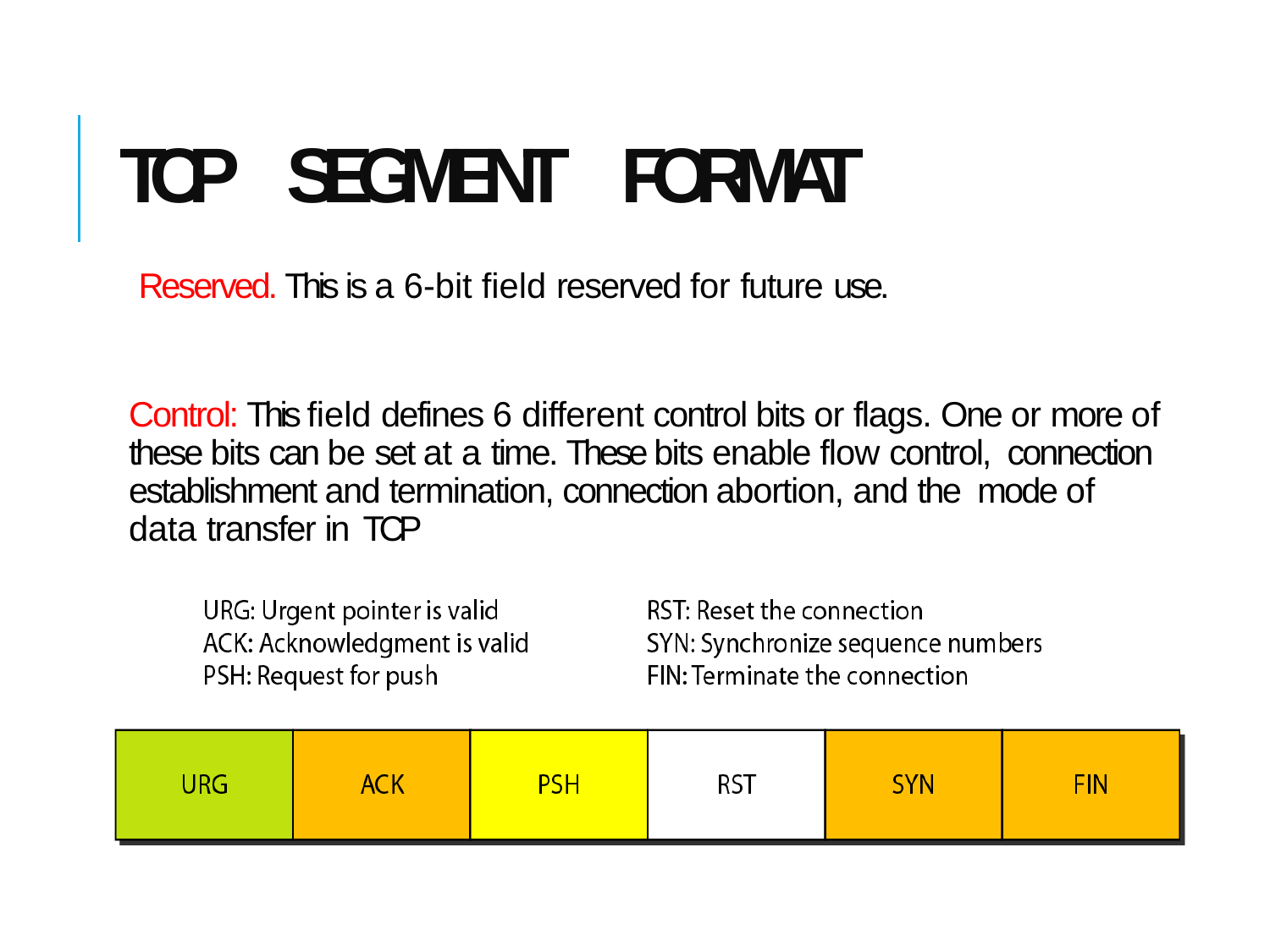

# TCP       SEGMENT       FORMAT
Reserved. This is a 6-bit field reserved for future use.

Control: This field defines 6 different control bits or flags. One or more of these bits can be set at a time. These bits enable flow control,  connection establishment and termination, connection abortion, and the  mode of data transfer in TCP